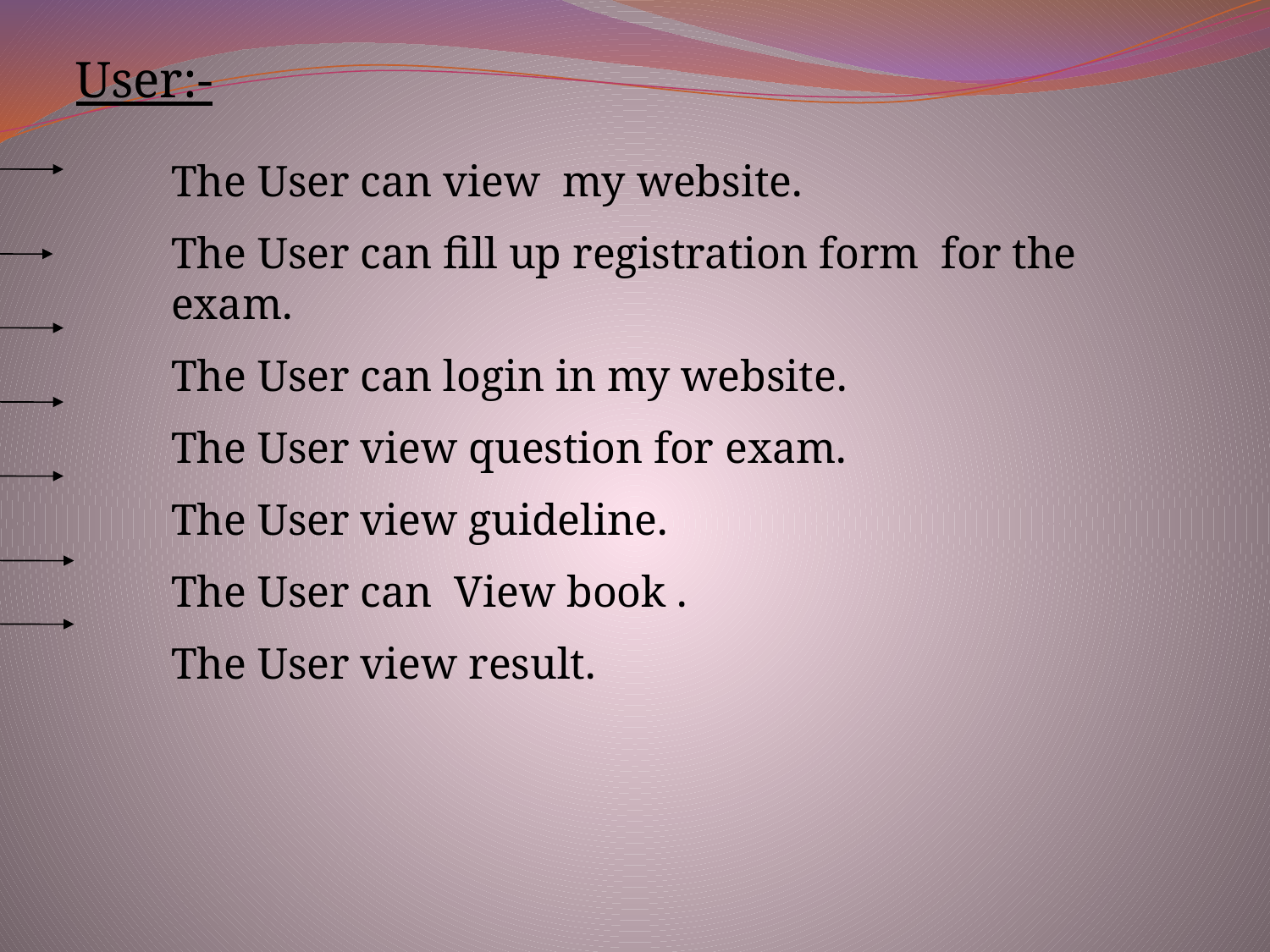

User:-
The User can view  my website.
The User can fill up registration form  for the exam.
The User can login in my website.
The User view question for exam.
The User view guideline.
The User can  View book .
The User view result.